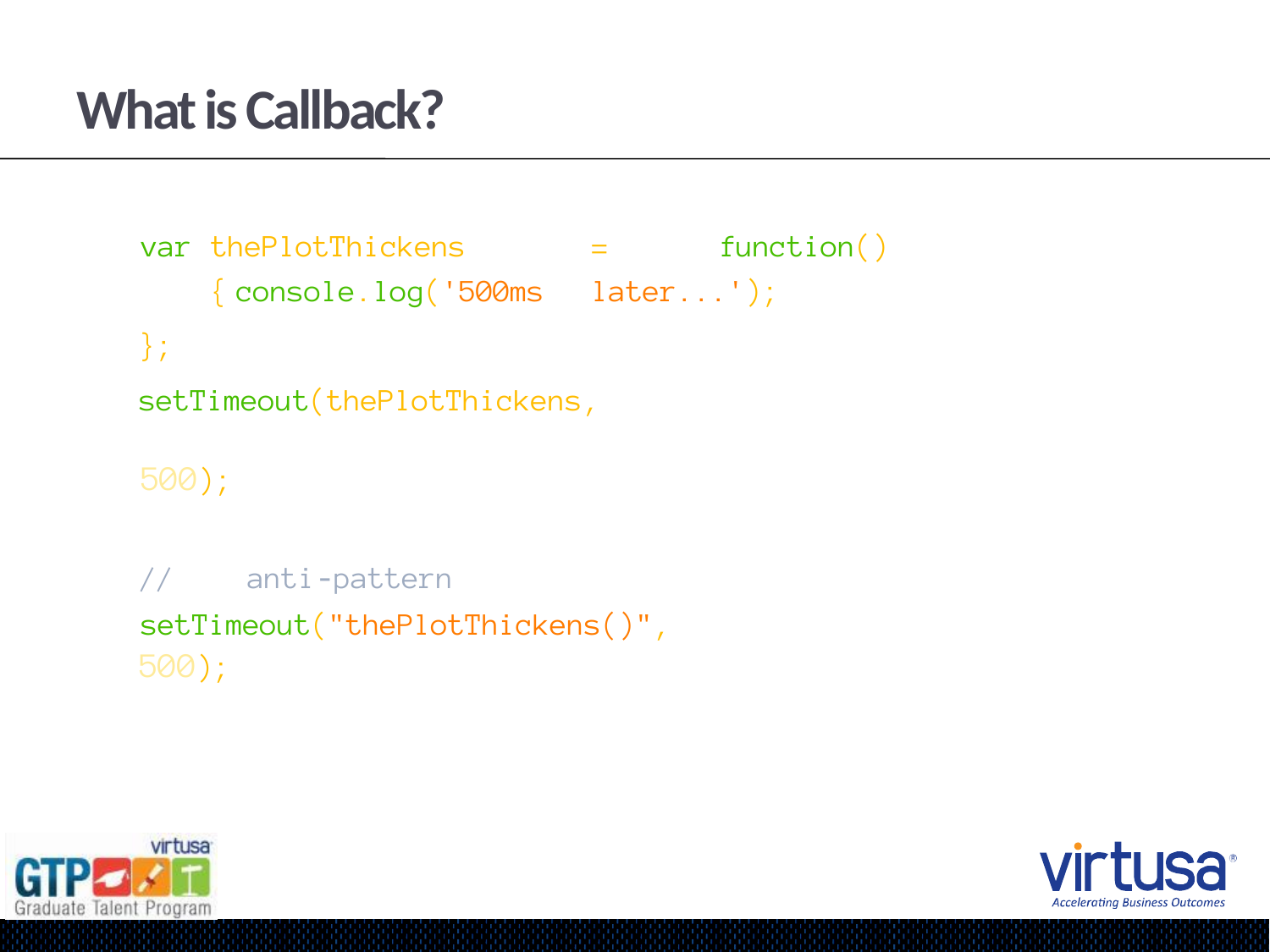

# What is Callback?
var	thePlotThickens	=	function(){ console.log('500ms	later...');
};
setTimeout(thePlotThickens,	500);

//	anti‐pattern setTimeout("thePlotThickens()",
500);